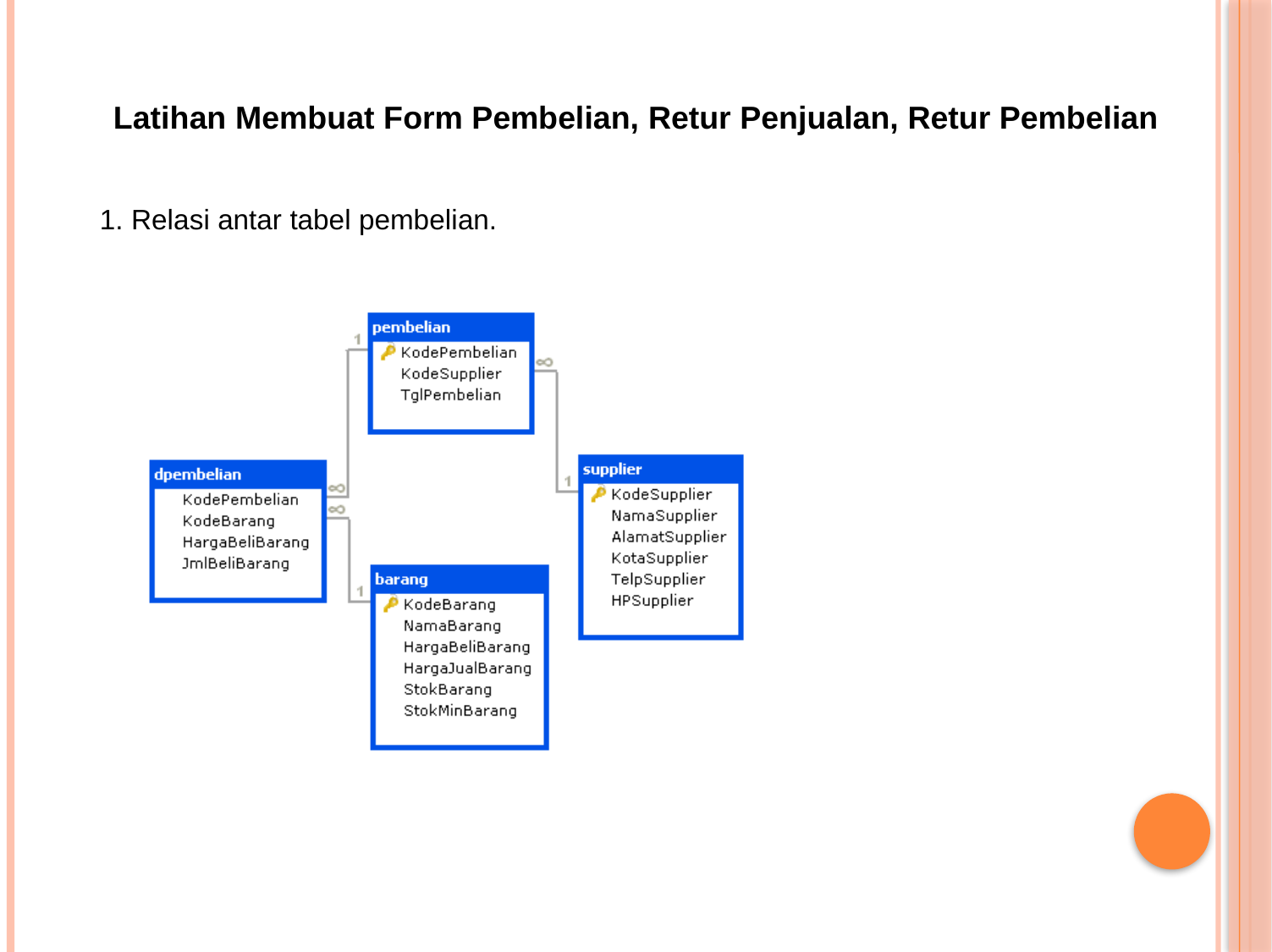

Latihan Membuat Form Pembelian, Retur Penjualan, Retur Pembelian
1. Relasi antar tabel pembelian.